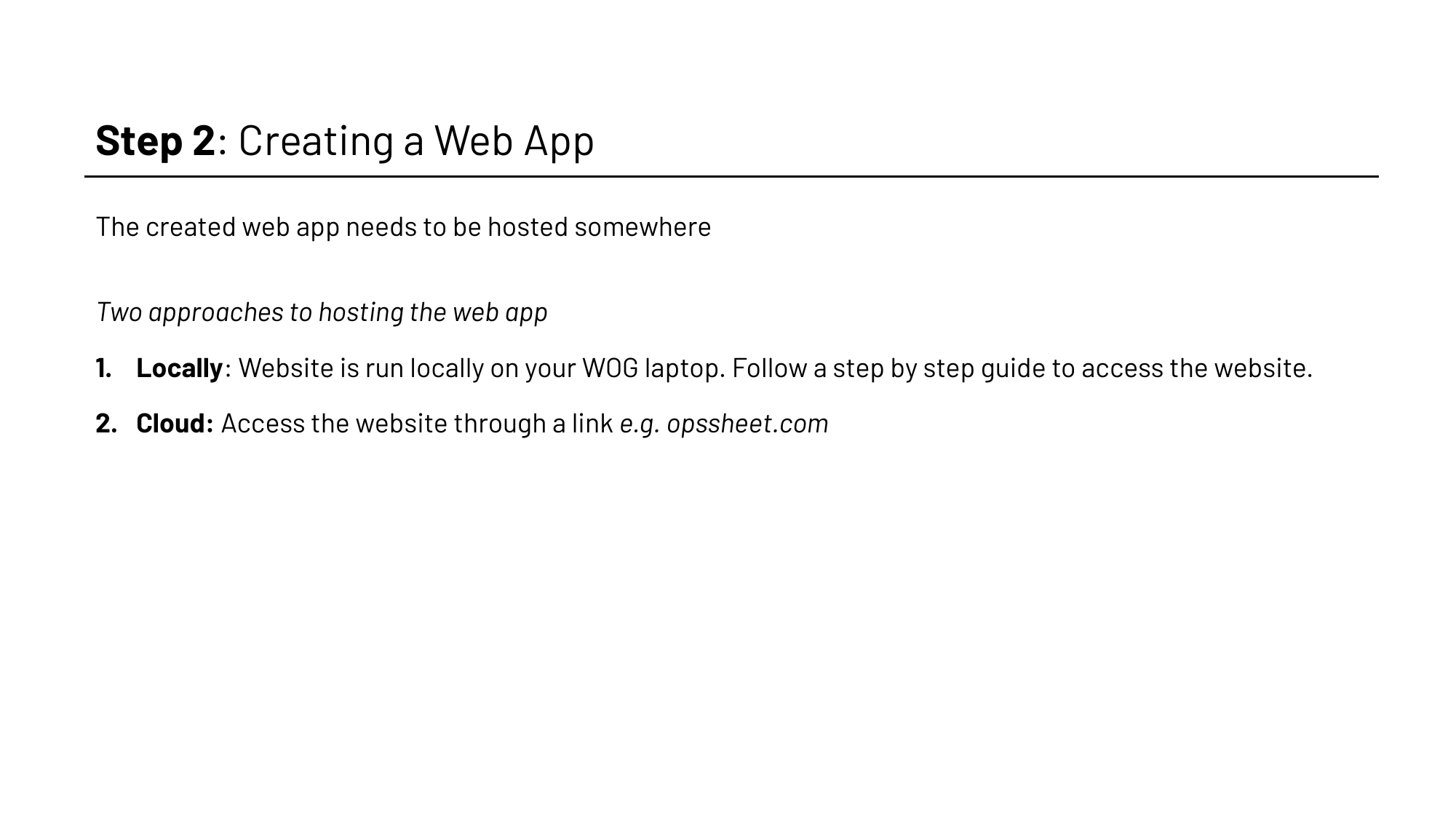

# Step 2: Creating a Web App
The created web app needs to be hosted somewhere

Two approaches to hosting the web app
Locally: Website is run locally on your WOG laptop. Follow a step by step guide to access the website.
Cloud: Access the website through a link e.g. opssheet.com